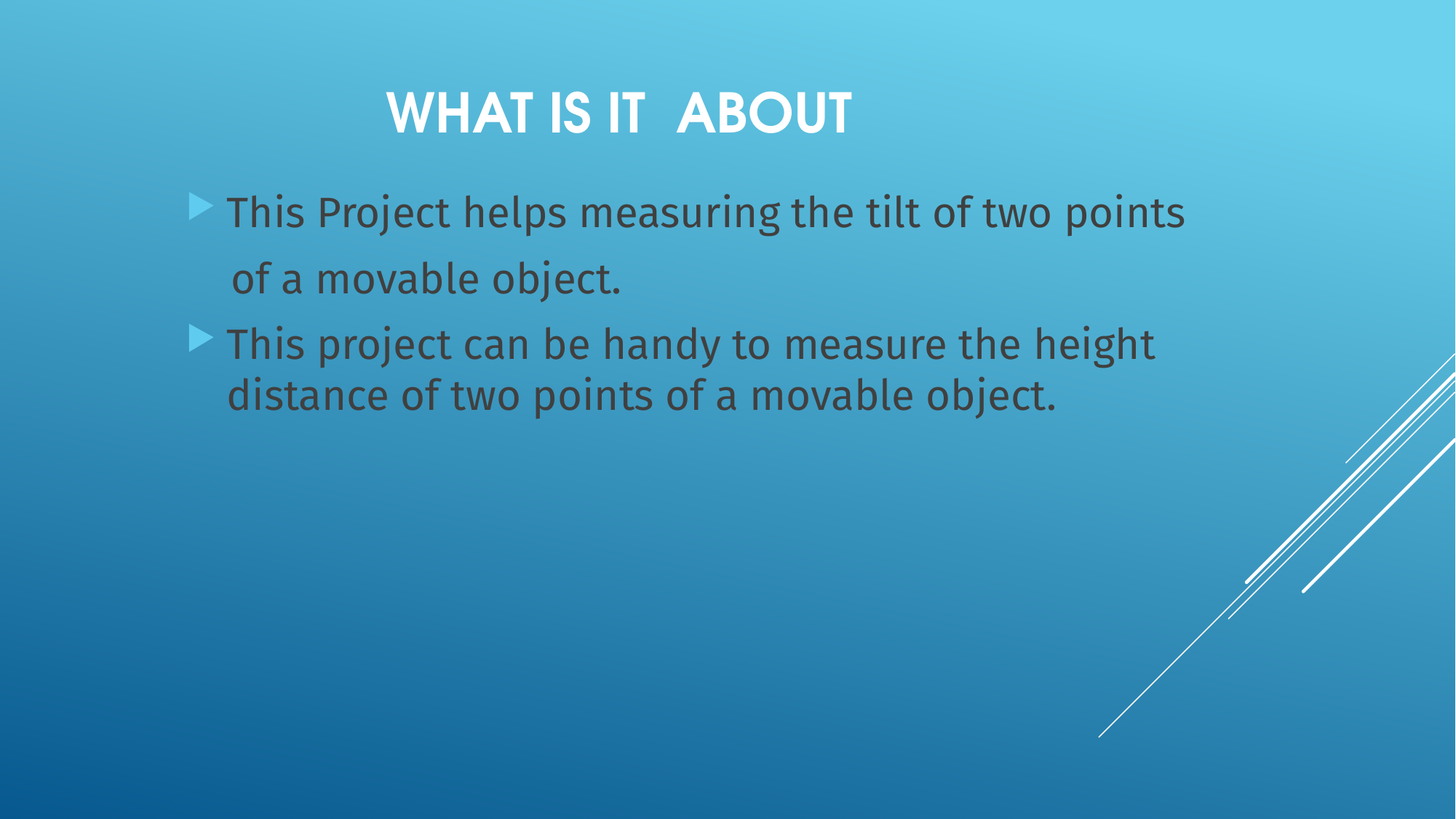

What is it  about
This Project helps measuring the tilt of two points
    of a movable object.
This project can be handy to measure the height distance of two points of a movable object.